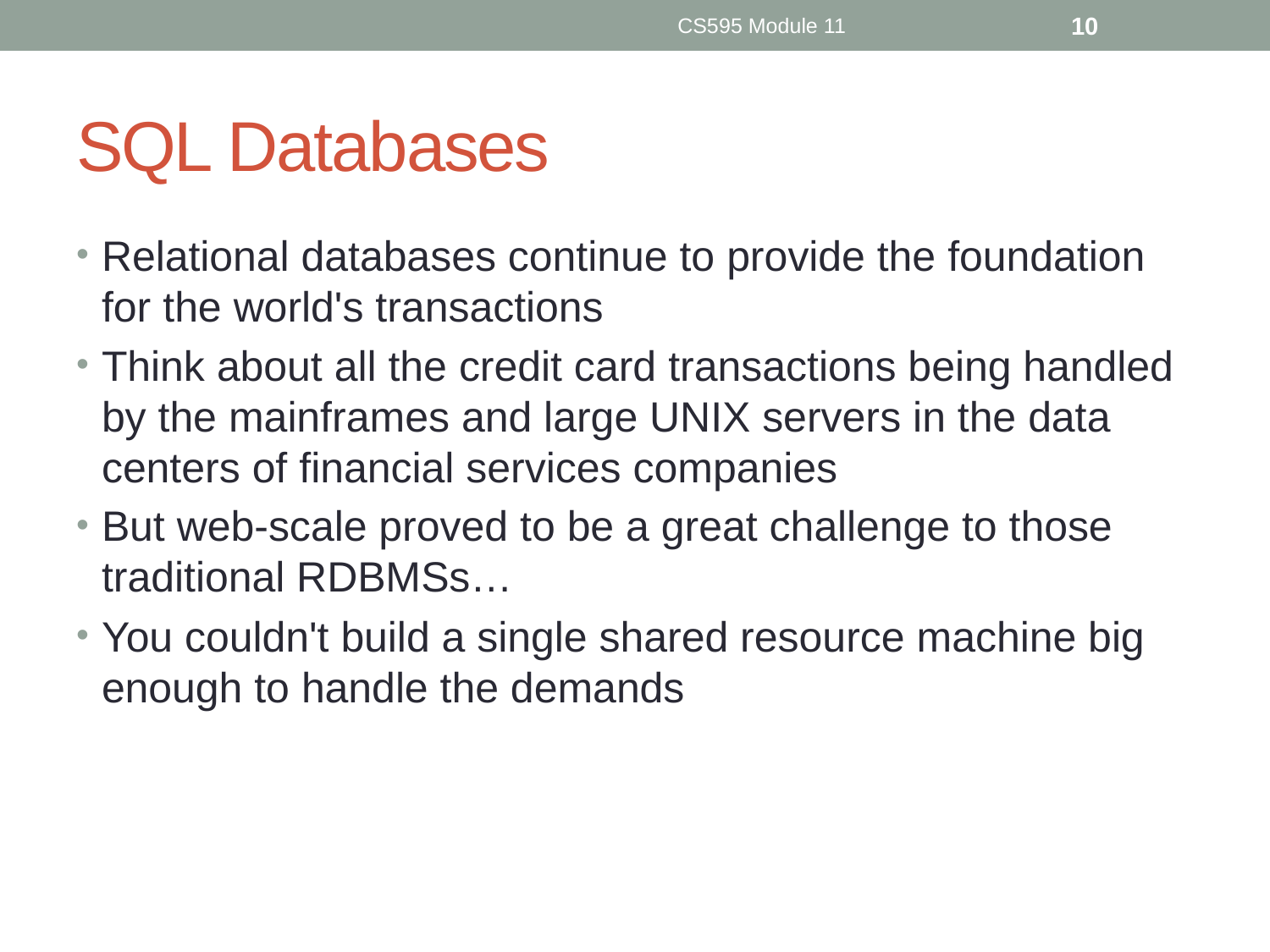

CS595 Module 11
10
# SQL Databases
Relational databases continue to provide the foundation for the world's transactions
Think about all the credit card transactions being handled by the mainframes and large UNIX servers in the data centers of financial services companies
But web-scale proved to be a great challenge to those traditional RDBMSs…
You couldn't build a single shared resource machine big enough to handle the demands